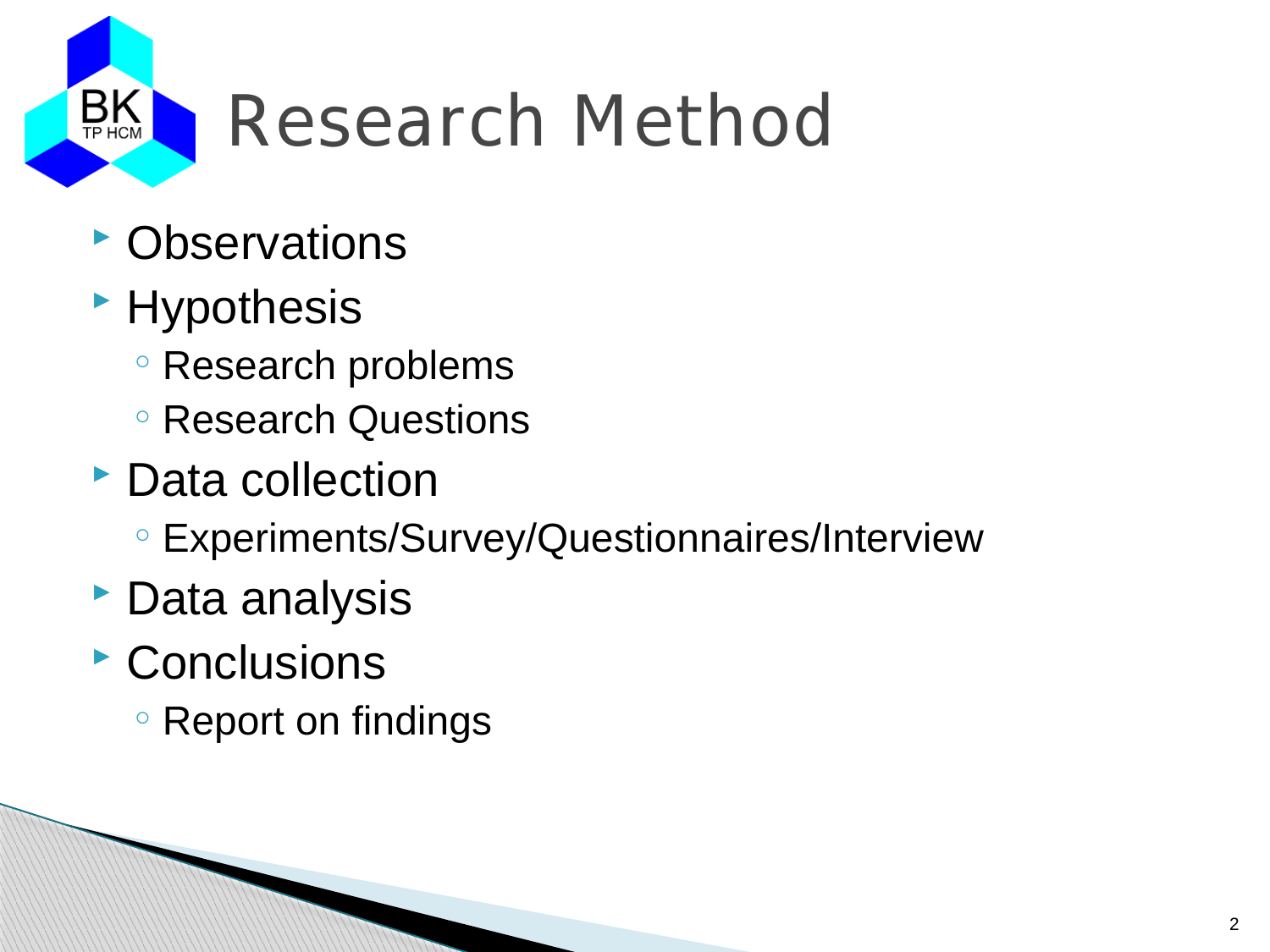

# Research Method
Observations
Hypothesis
Research problems
Research Questions
Data collection
Experiments/Survey/Questionnaires/Interview
Data analysis
Conclusions
Report on findings

2